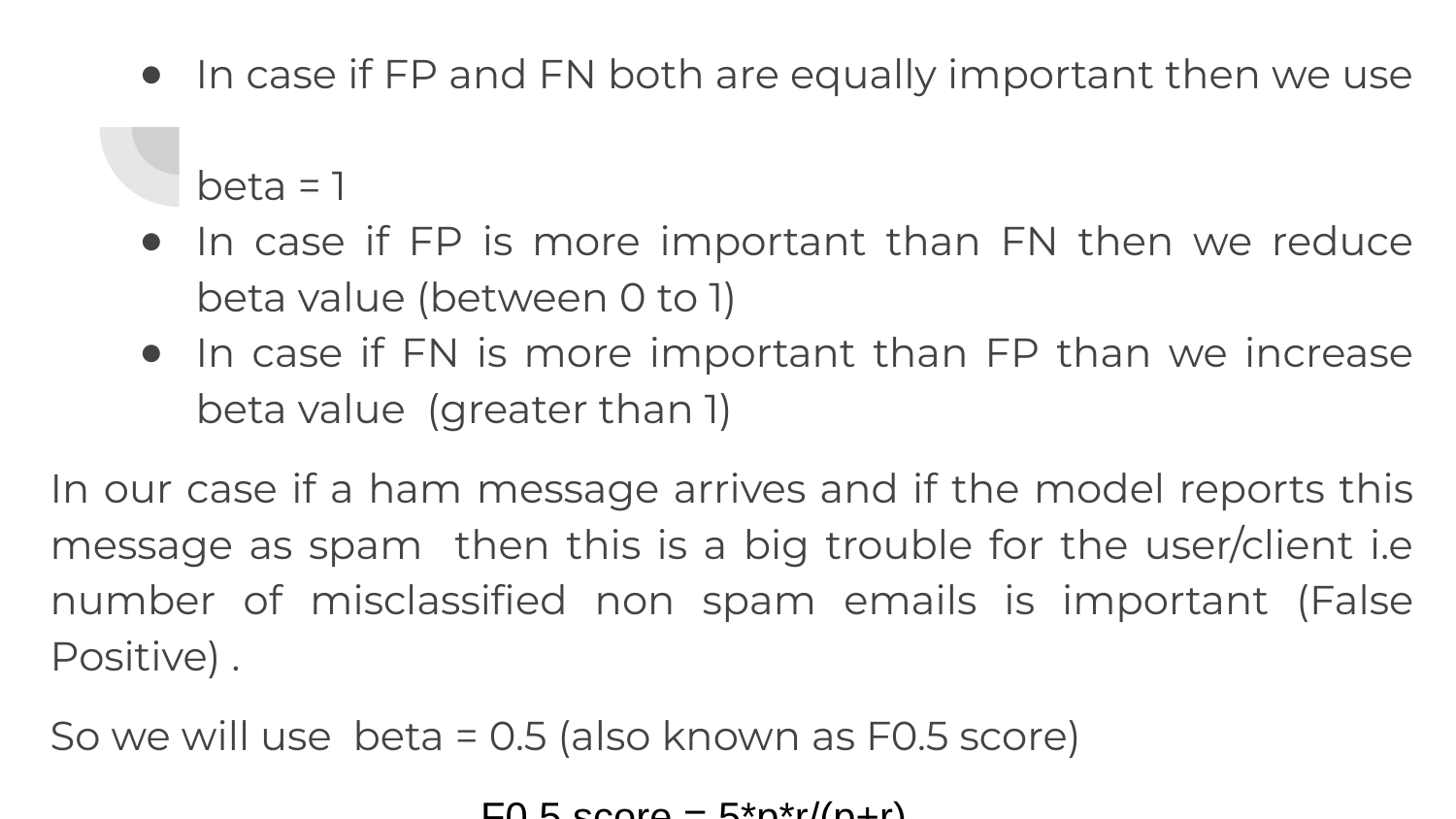

In case if FP and FN both are equally important then we use
beta = 1
In case if FP is more important than FN then we reduce beta value (between 0 to 1)
In case if FN is more important than FP than we increase beta value  (greater than 1)
In our case if a ham message arrives and if the model reports this message as spam  then this is a big trouble for the user/client i.e number of misclassified non spam emails is important (False Positive) .
So we will use  beta = 0.5 (also known as F0.5 score)
                   F0.5 score = 5*p*r/(p+r)